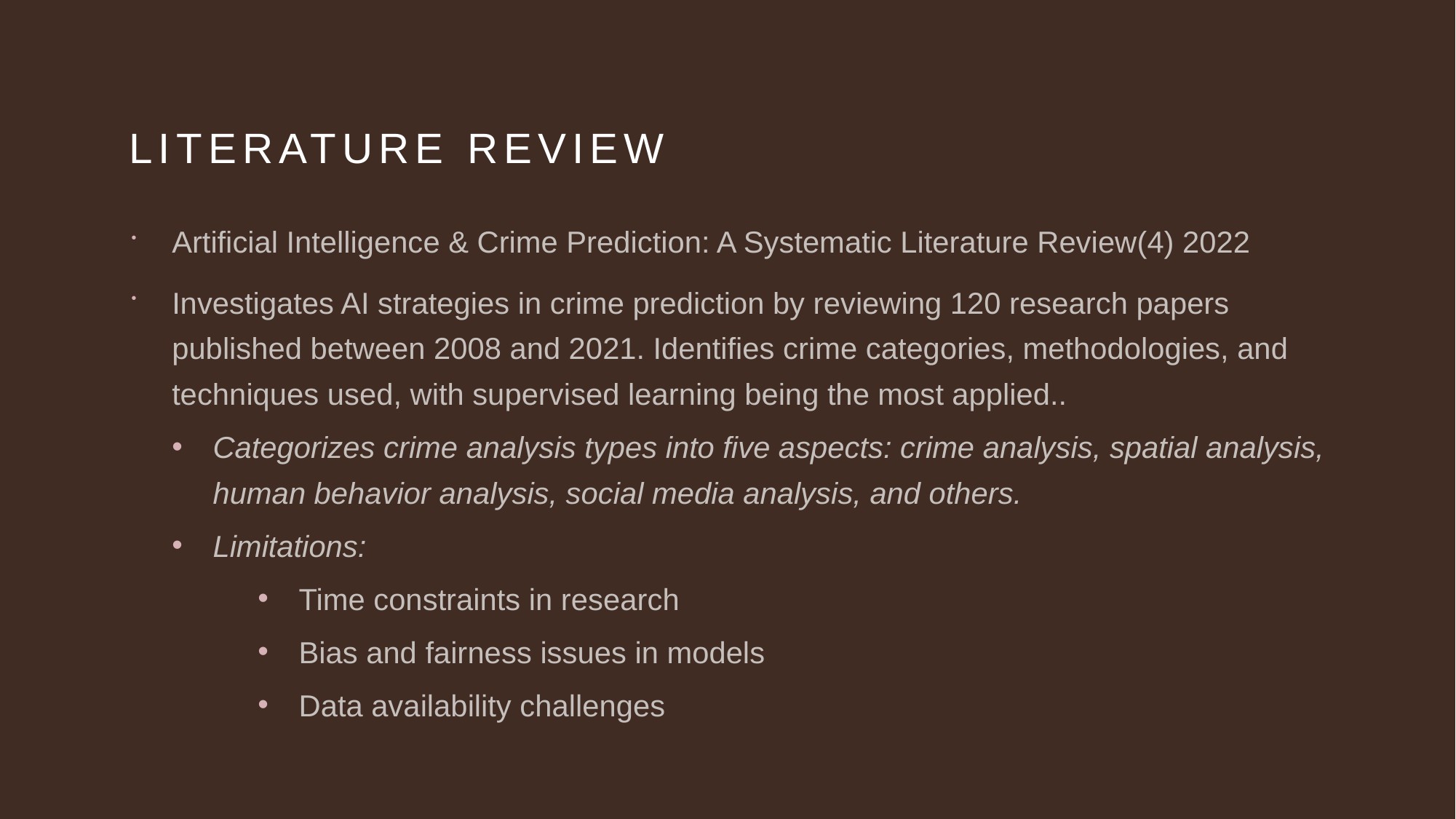

# Literature review
Artificial Intelligence & Crime Prediction: A Systematic Literature Review(4) 2022
Investigates AI strategies in crime prediction by reviewing 120 research papers published between 2008 and 2021. Identifies crime categories, methodologies, and techniques used, with supervised learning being the most applied..
Categorizes crime analysis types into five aspects: crime analysis, spatial analysis, human behavior analysis, social media analysis, and others.
Limitations:
Time constraints in research
Bias and fairness issues in models
Data availability challenges